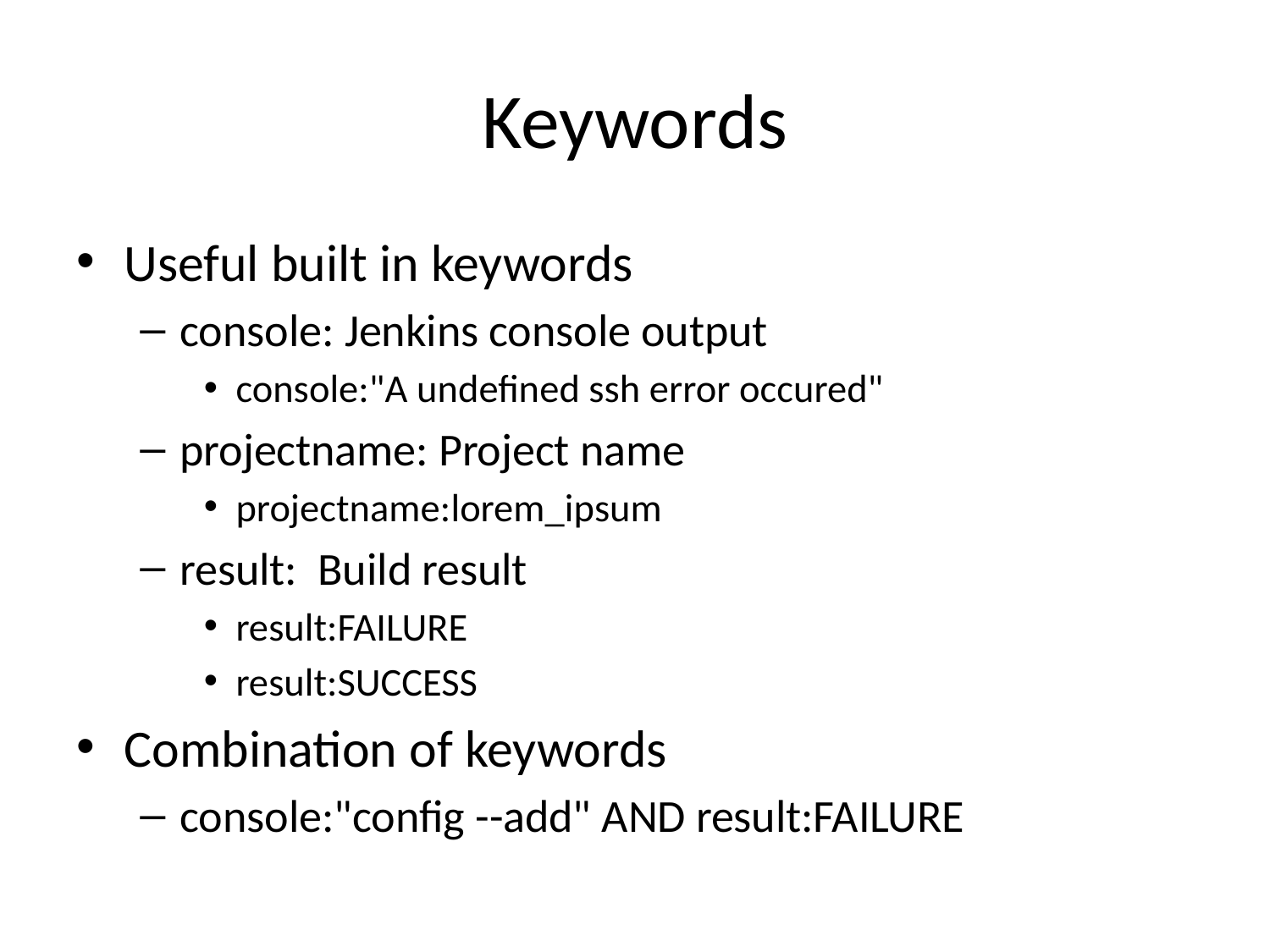

# Keywords
Useful built in keywords
console: Jenkins console output
console:"A undefined ssh error occured"
projectname: Project name
projectname:lorem_ipsum
result:  Build result
result:FAILURE
result:SUCCESS
Combination of keywords
console:"config --add" AND result:FAILURE